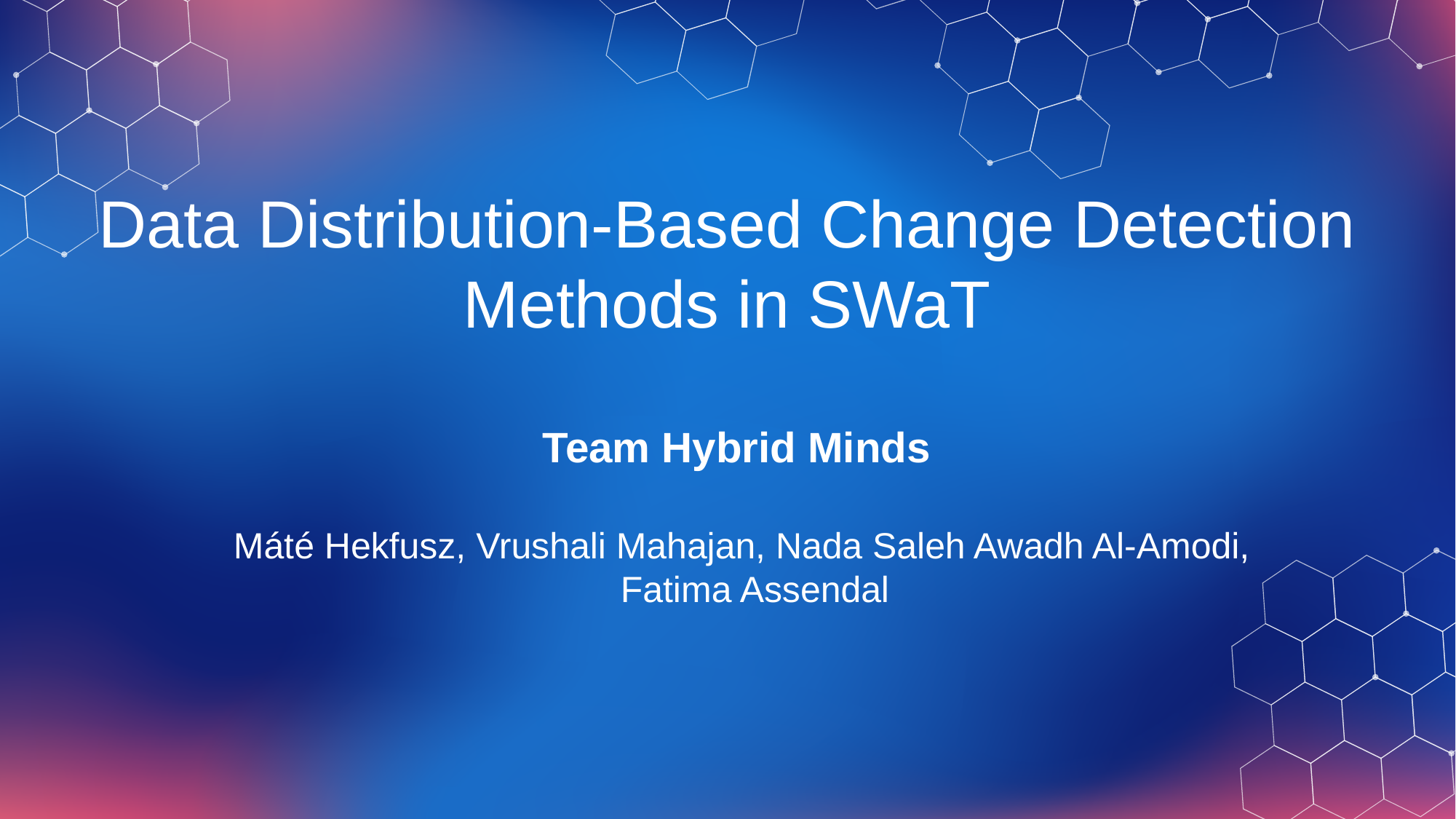

# Data Distribution-Based Change Detection Methods in SWaT
Team Hybrid Minds

 Máté Hekfusz, Vrushali Mahajan, Nada Saleh Awadh Al-Amodi, Fatima Assendal